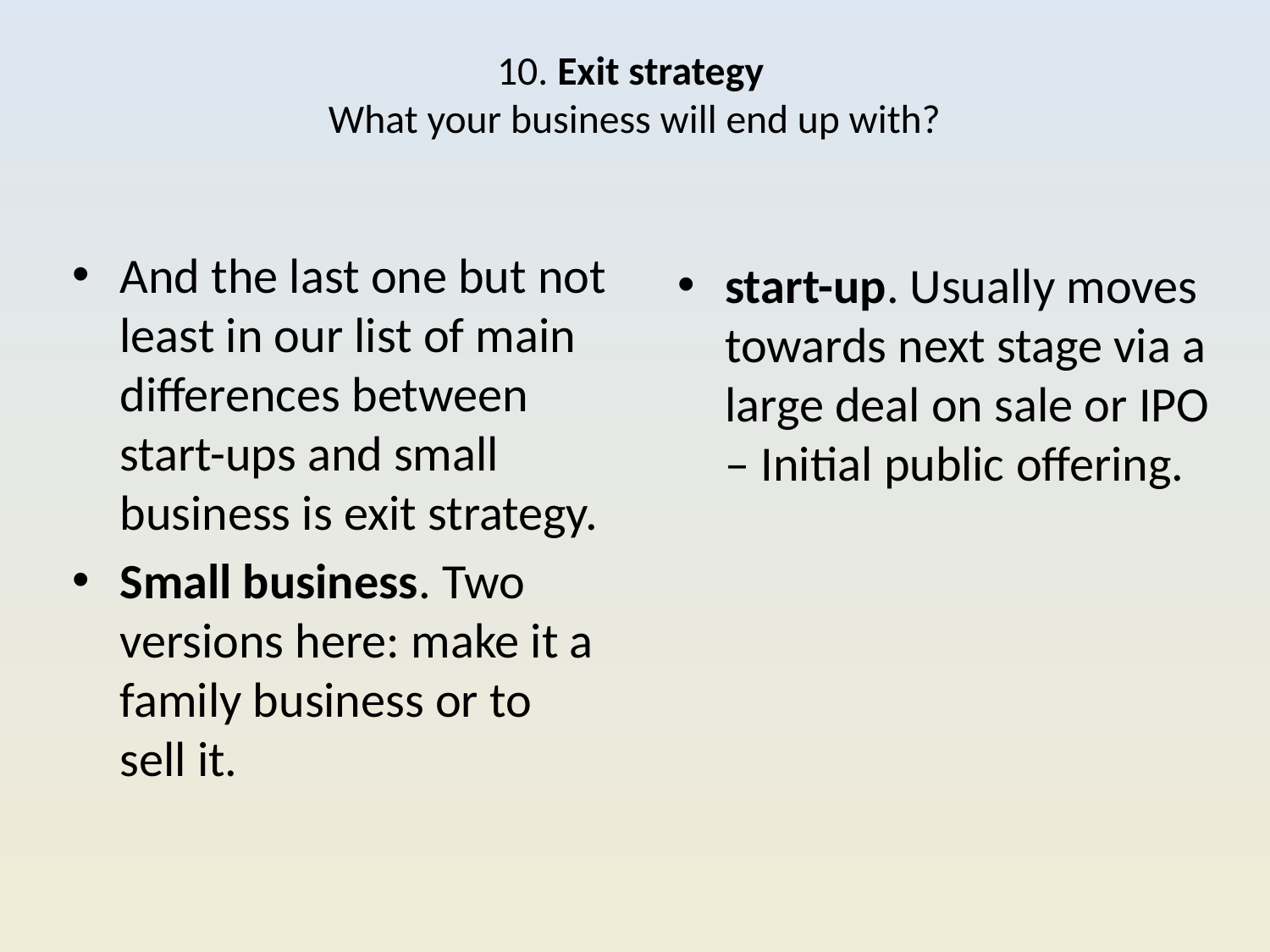

# 10. Exit strategy  What your business will end up with?
And the last one but not least in our list of main differences between start-ups and small business is exit strategy.
Small business. Two versions here: make it a family business or to sell it.

start-up. Usually moves towards next stage via a large deal on sale or IPO – Initial public offering.